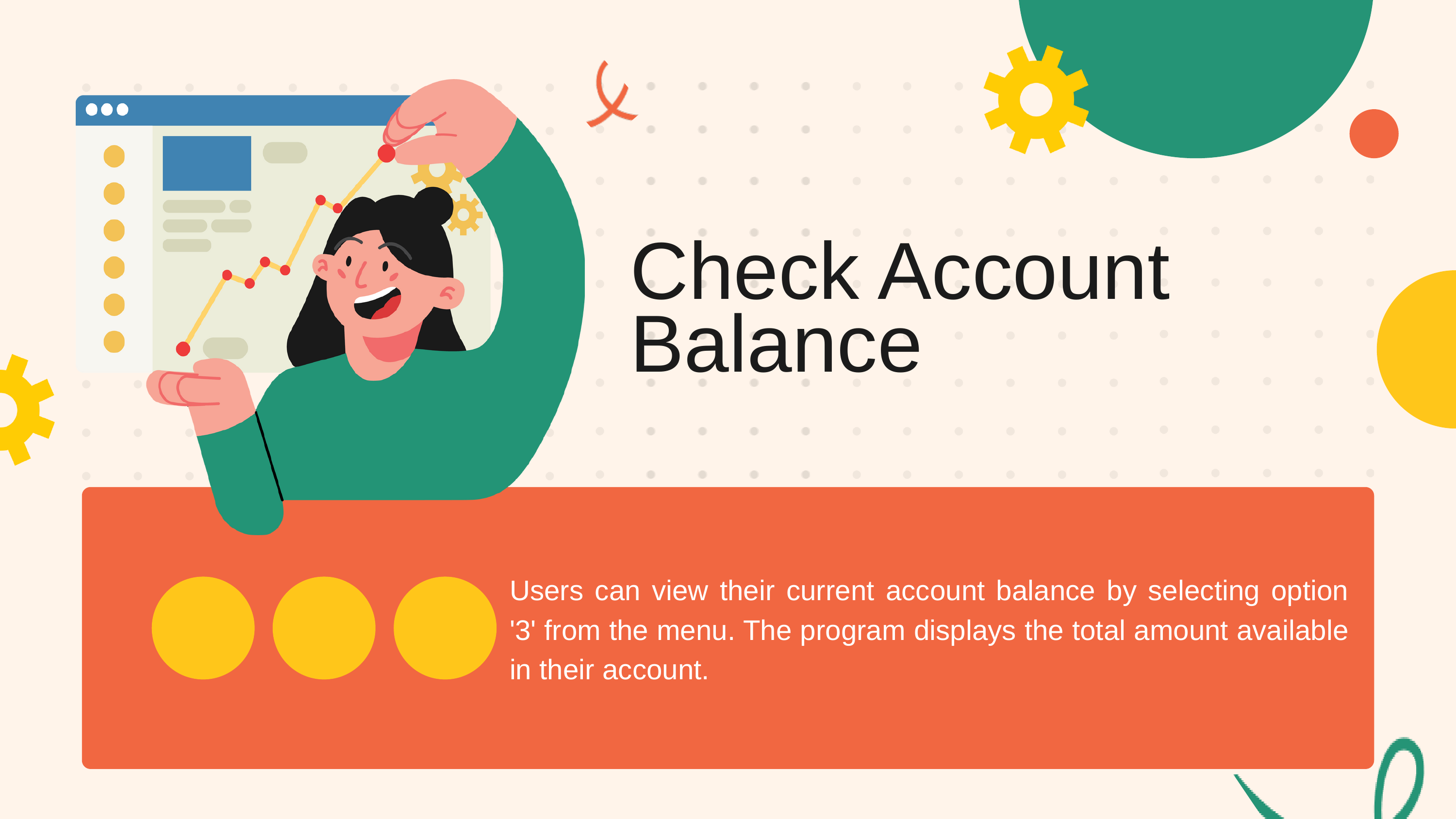

Check Account Balance

Users can view their current account balance by selecting option '3' from the menu. The program displays the total amount available in their account.